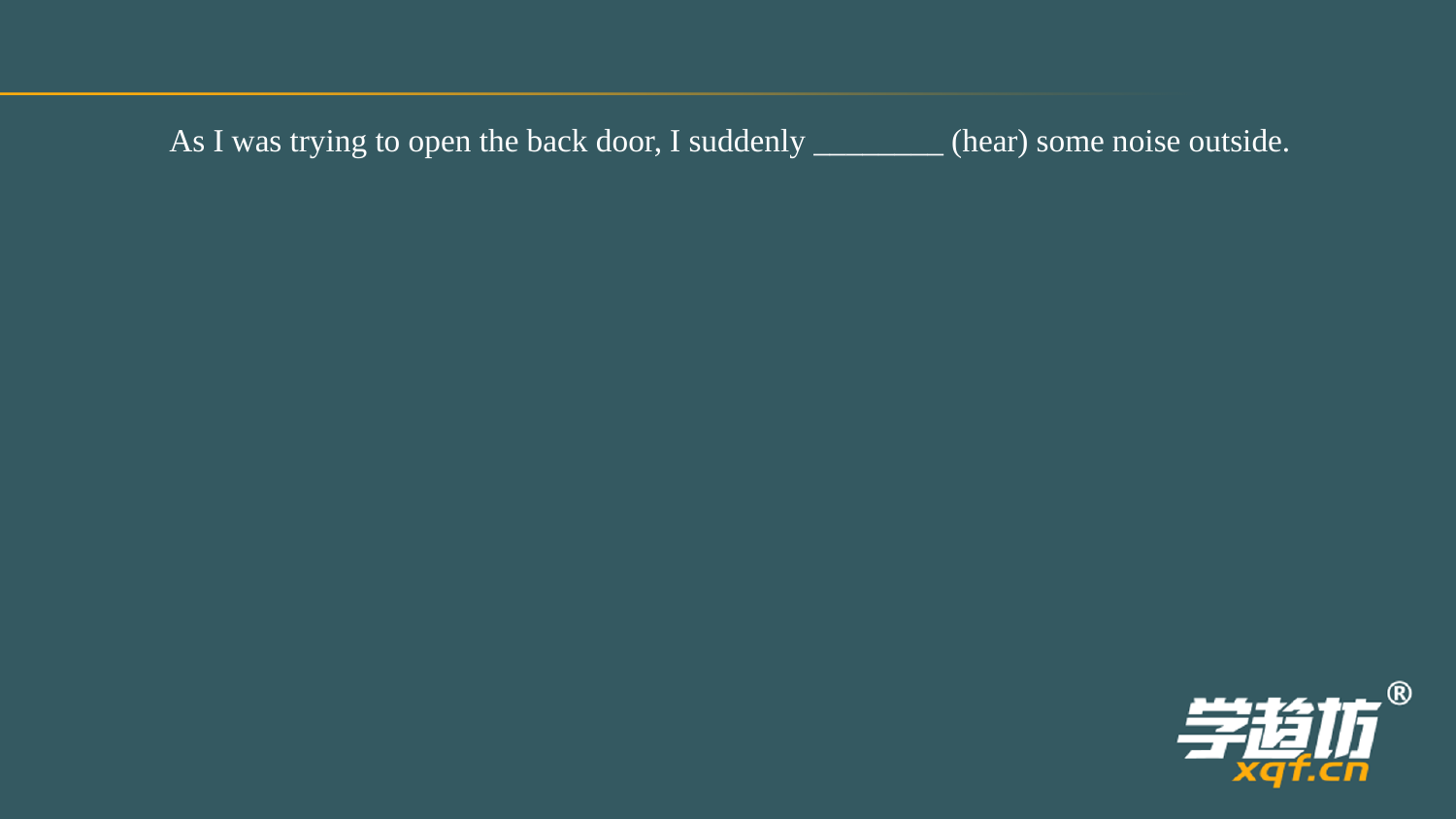

As I was trying to open the back door, I suddenly ________ (hear) some noise outside.